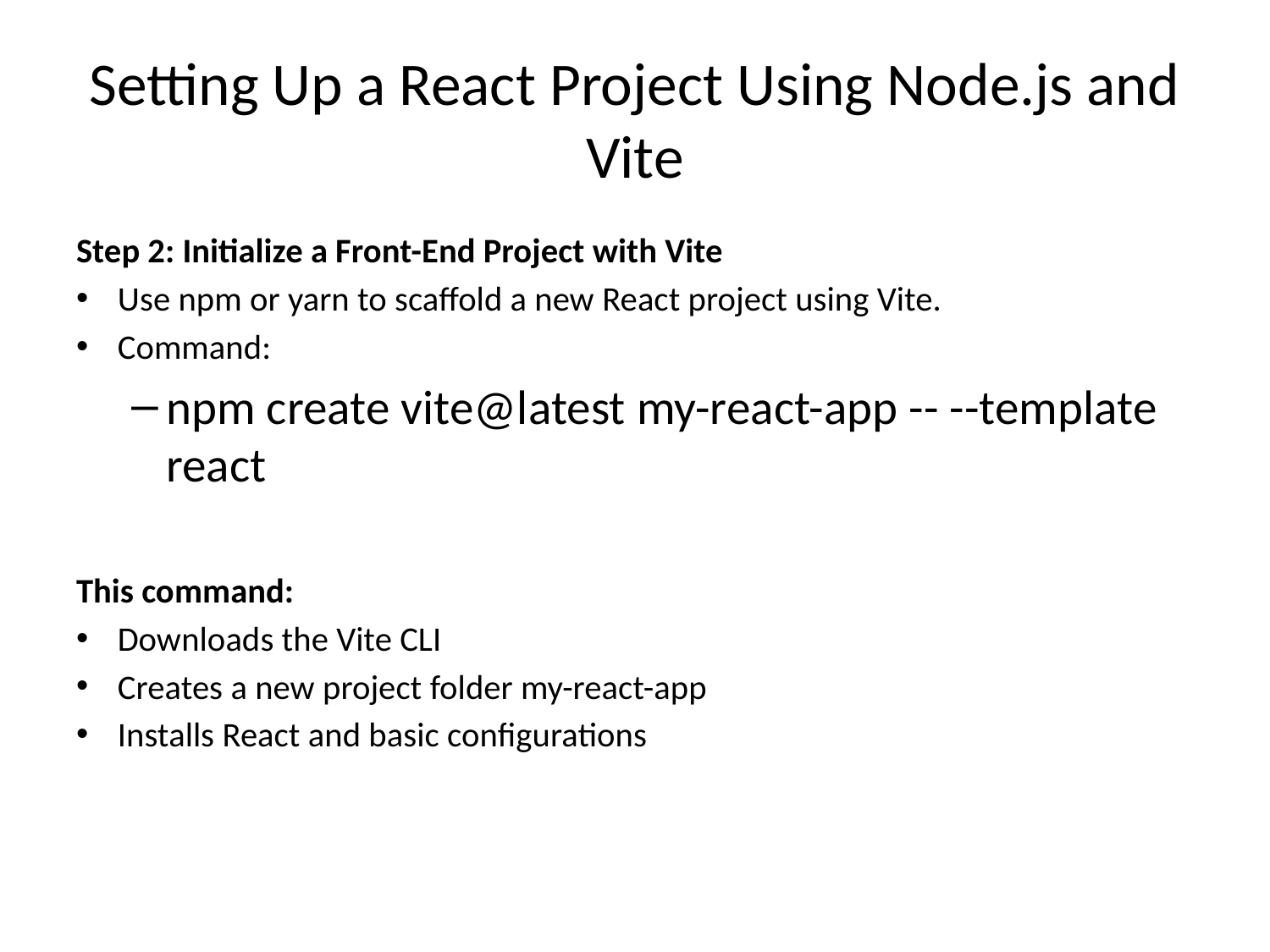

# Setting Up a React Project Using Node.js and Vite
Step 2: Initialize a Front-End Project with Vite
Use npm or yarn to scaffold a new React project using Vite.
Command:
npm create vite@latest my-react-app -- --template react
This command:
Downloads the Vite CLI
Creates a new project folder my-react-app
Installs React and basic configurations